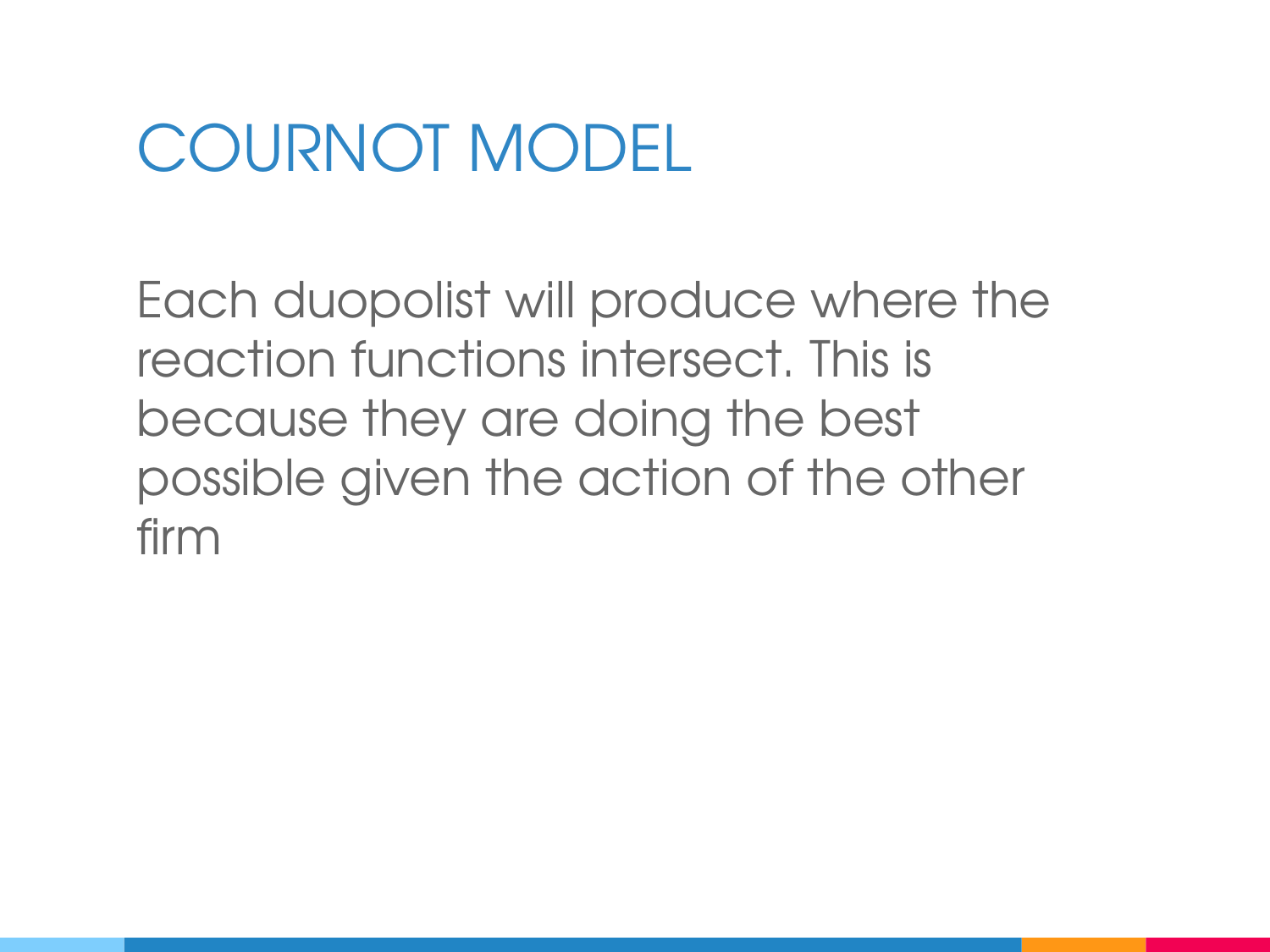

# COURNOT MODEL
Each duopolist will produce where the reaction functions intersect. This is because they are doing the best possible given the action of the other firm